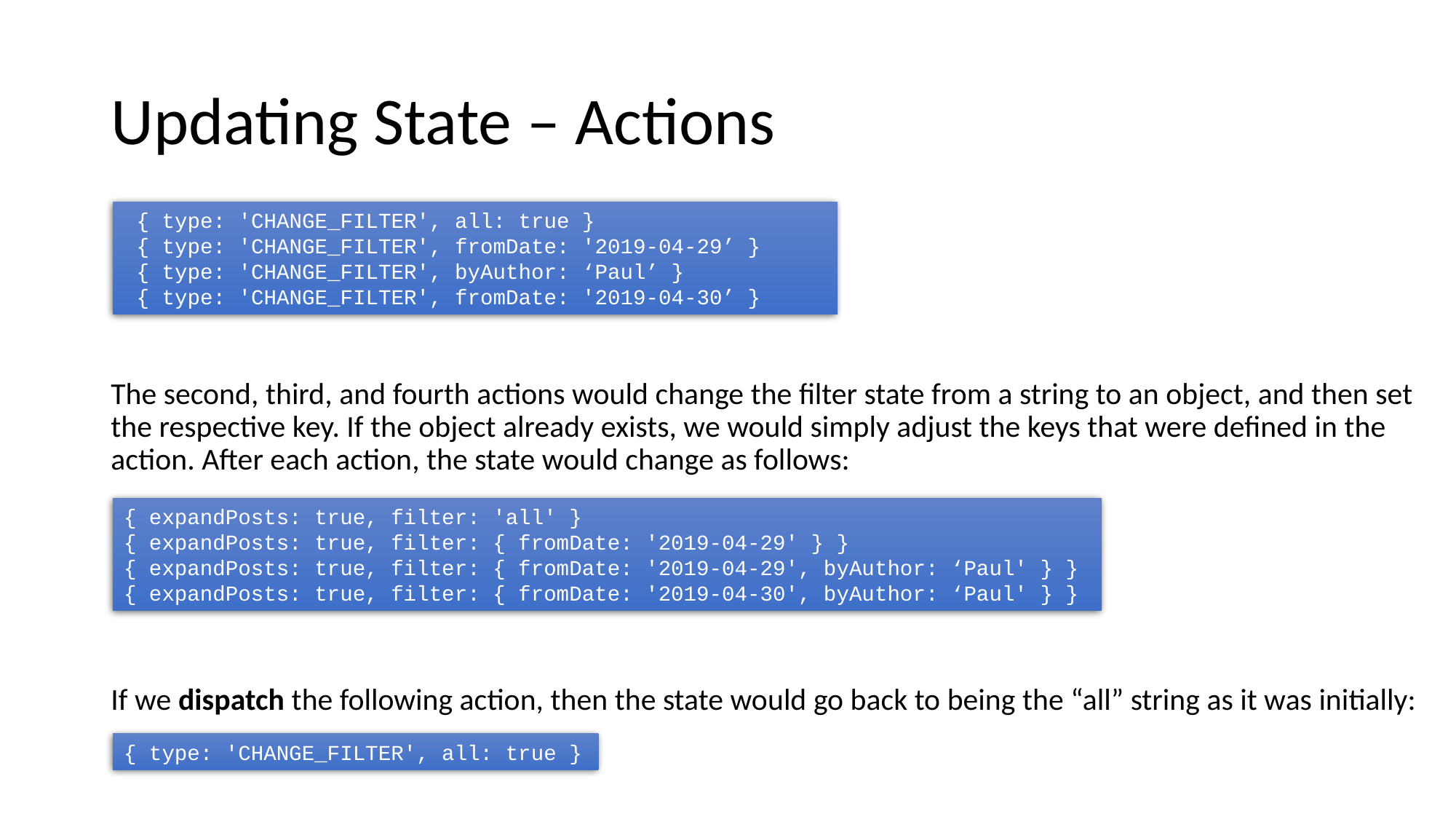

# Updating State – Actions

The second, third, and fourth actions would change the filter state from a string to an object, and then set the respective key. If the object already exists, we would simply adjust the keys that were defined in the action. After each action, the state would change as follows:

If we dispatch the following action, then the state would go back to being the “all” string as it was initially:

 { type: 'CHANGE_FILTER', all: true }
 { type: 'CHANGE_FILTER', fromDate: '2019-04-29’ }
 { type: 'CHANGE_FILTER', byAuthor: ‘Paul’ }
 { type: 'CHANGE_FILTER', fromDate: '2019-04-30’ }
{ expandPosts: true, filter: 'all' }
{ expandPosts: true, filter: { fromDate: '2019-04-29' } }
{ expandPosts: true, filter: { fromDate: '2019-04-29', byAuthor: ‘Paul' } }
{ expandPosts: true, filter: { fromDate: '2019-04-30', byAuthor: ‘Paul' } }
{ type: 'CHANGE_FILTER', all: true }